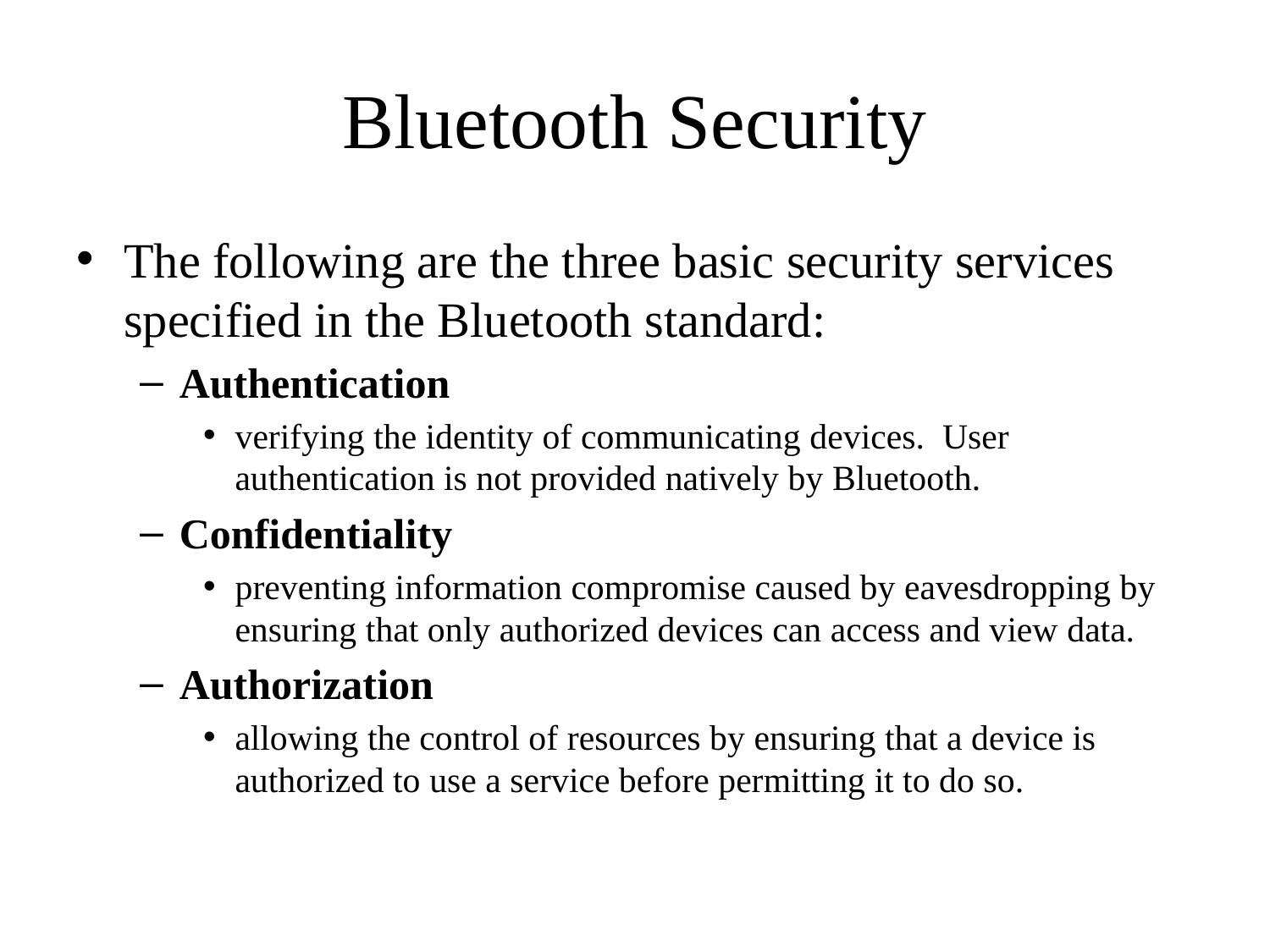

# Bluetooth Security
The following are the three basic security services specified in the Bluetooth standard:
Authentication
verifying the identity of communicating devices.  User authentication is not provided natively by Bluetooth.
Confidentiality
preventing information compromise caused by eavesdropping by ensuring that only authorized devices can access and view data.
Authorization
allowing the control of resources by ensuring that a device is authorized to use a service before permitting it to do so.